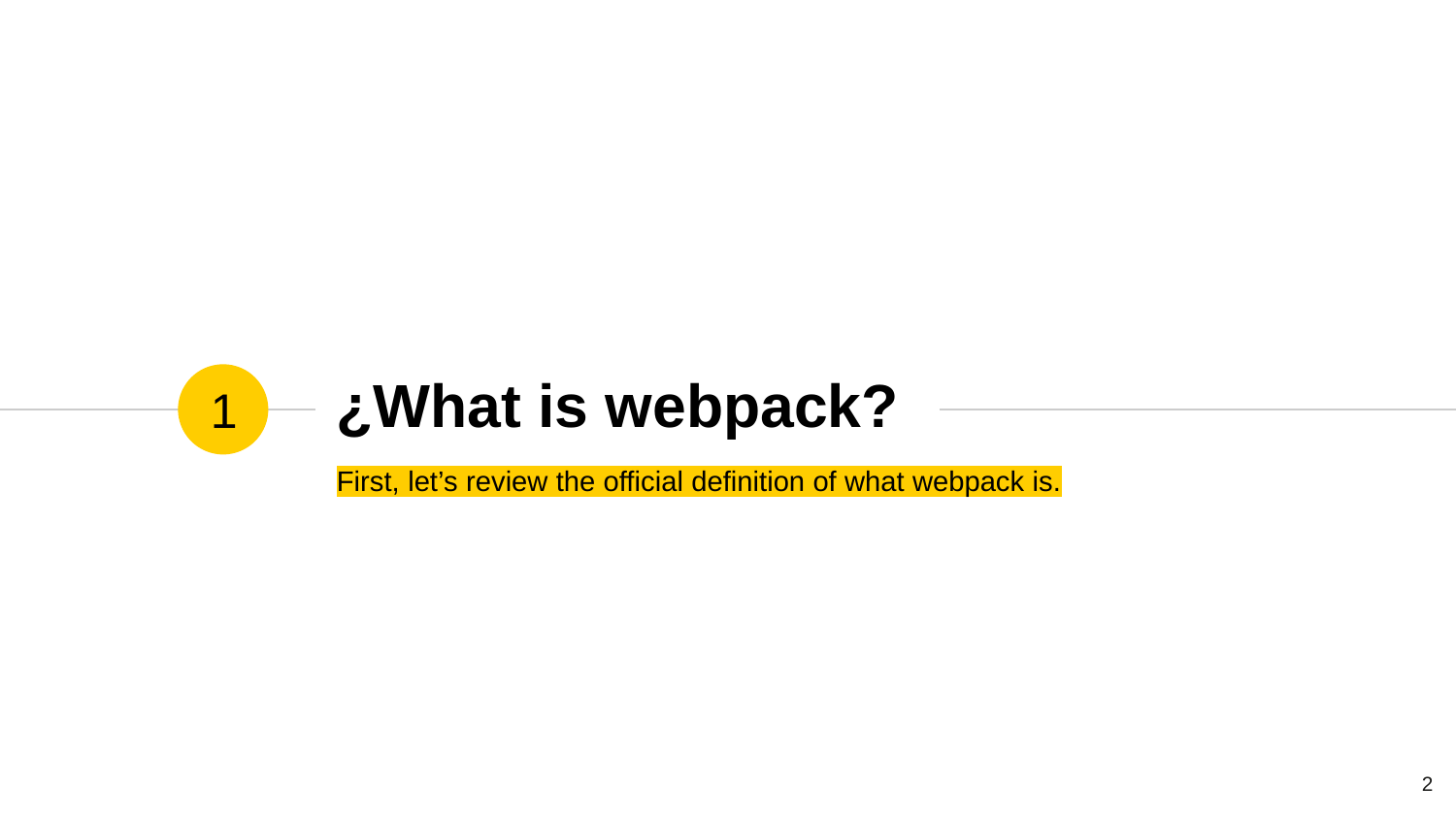

# ¿What is webpack?
1
First, let’s review the official definition of what webpack is.
2